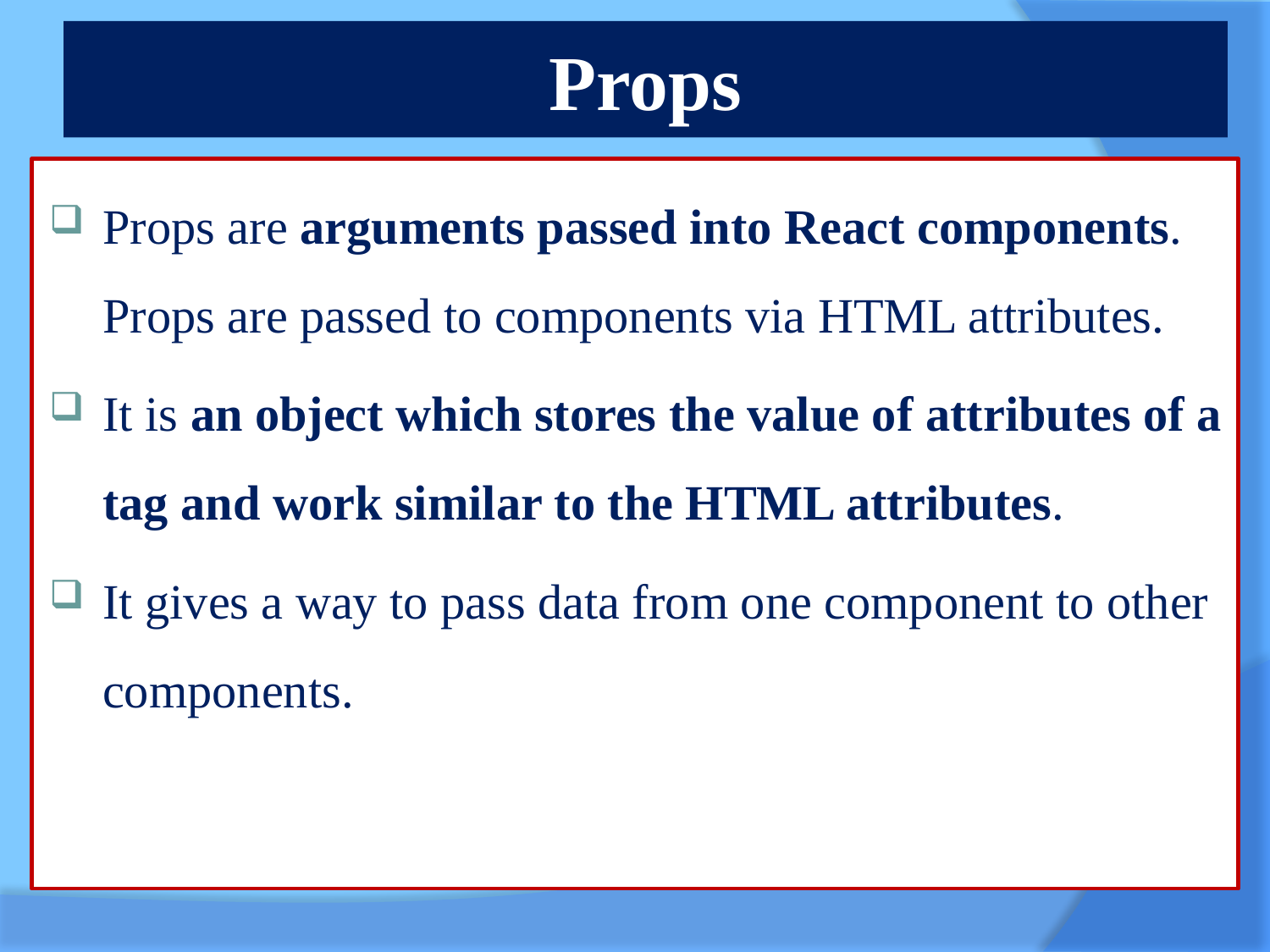

# Props
Props are arguments passed into React components. Props are passed to components via HTML attributes.
It is an object which stores the value of attributes of a tag and work similar to the HTML attributes.
It gives a way to pass data from one component to other components.